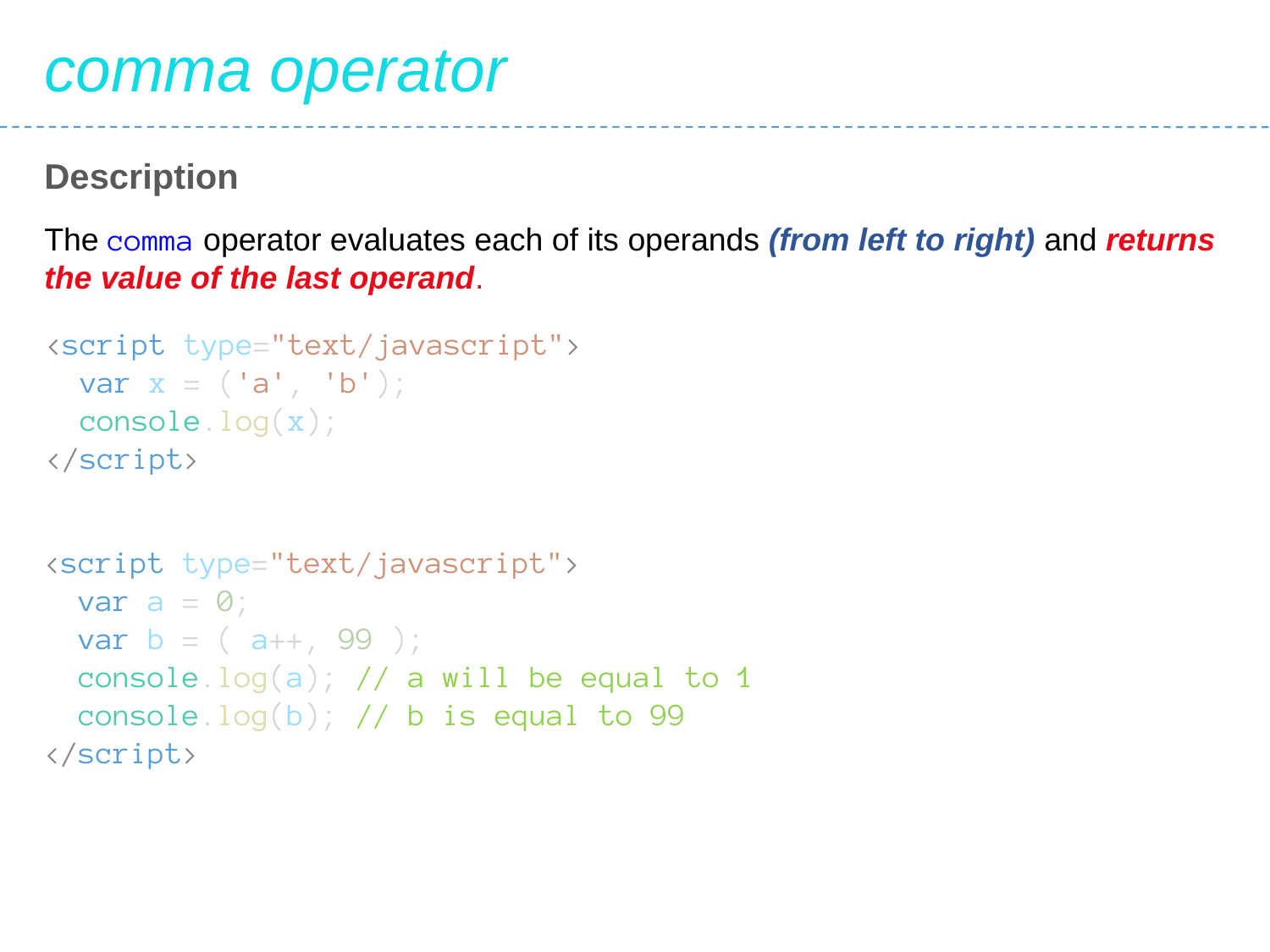

comma operator
Description
The comma operator evaluates each of its operands (from left to right) and returns the value of the last operand.
<script type="text/javascript">
  var x = ('a', 'b');
  console.log(x);
</script>
<script type="text/javascript">
  var a = 0;
  var b = ( a++, 99 );
  console.log(a); // a will be equal to 1
  console.log(b); // b is equal to 99
</script>